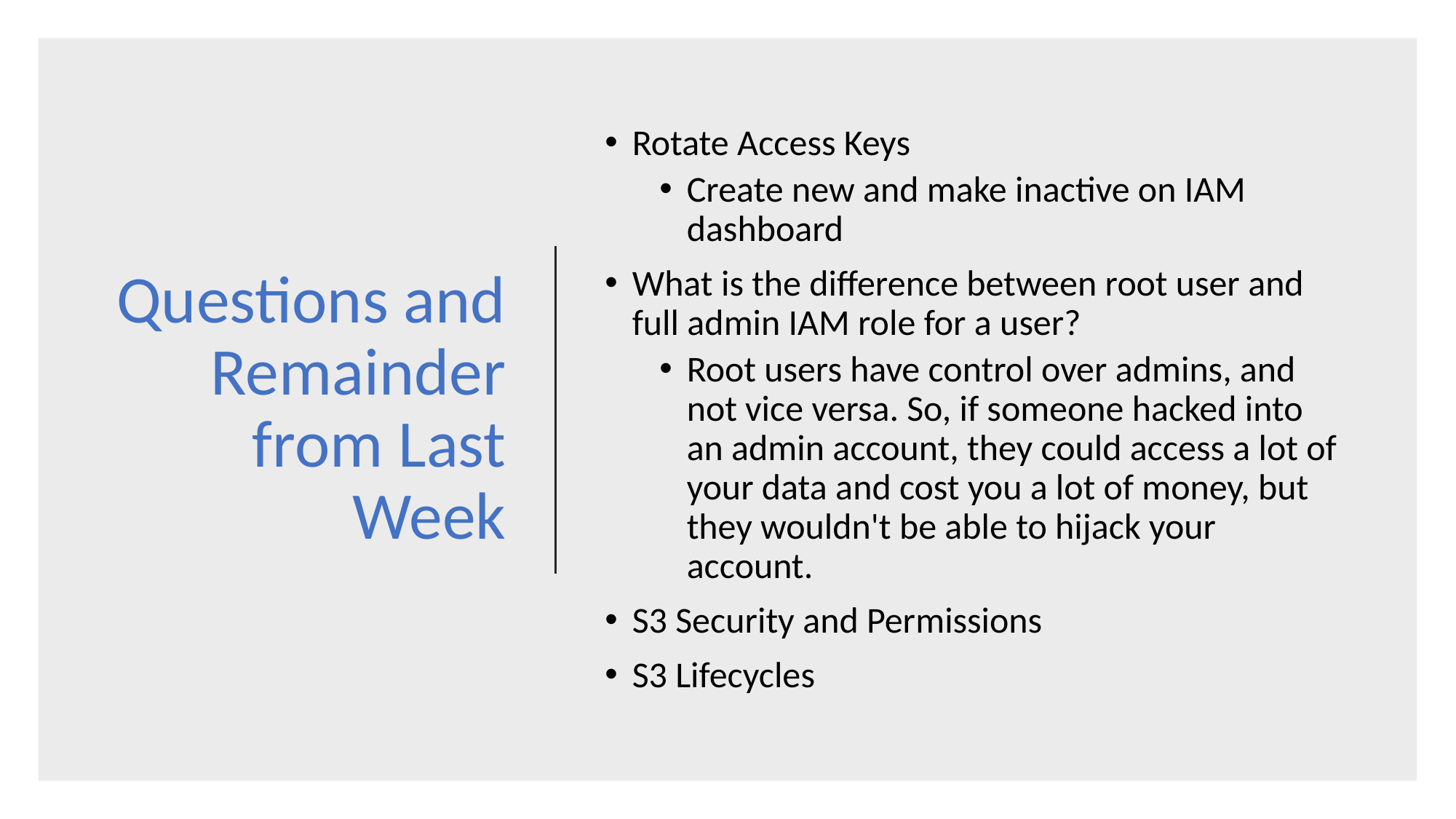

# Questions and Remainder from Last Week
Rotate Access Keys
Create new and make inactive on IAM dashboard
What is the difference between root user and full admin IAM role for a user?
Root users have control over admins, and not vice versa. So, if someone hacked into an admin account, they could access a lot of your data and cost you a lot of money, but they wouldn't be able to hijack your account.
S3 Security and Permissions
S3 Lifecycles